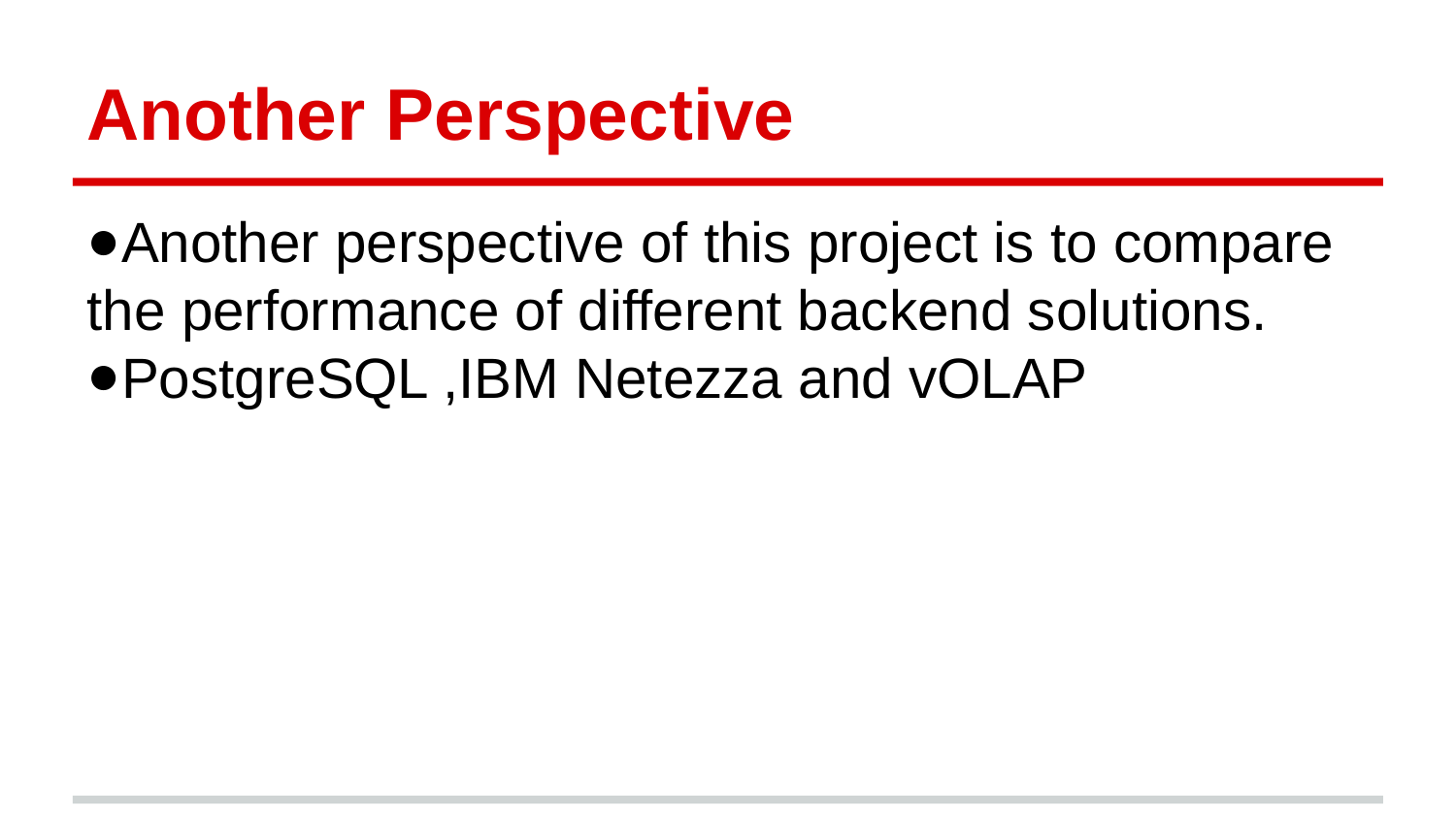

Another Perspective
Another perspective of this project is to compare the performance of different backend solutions.
PostgreSQL ,IBM Netezza and vOLAP